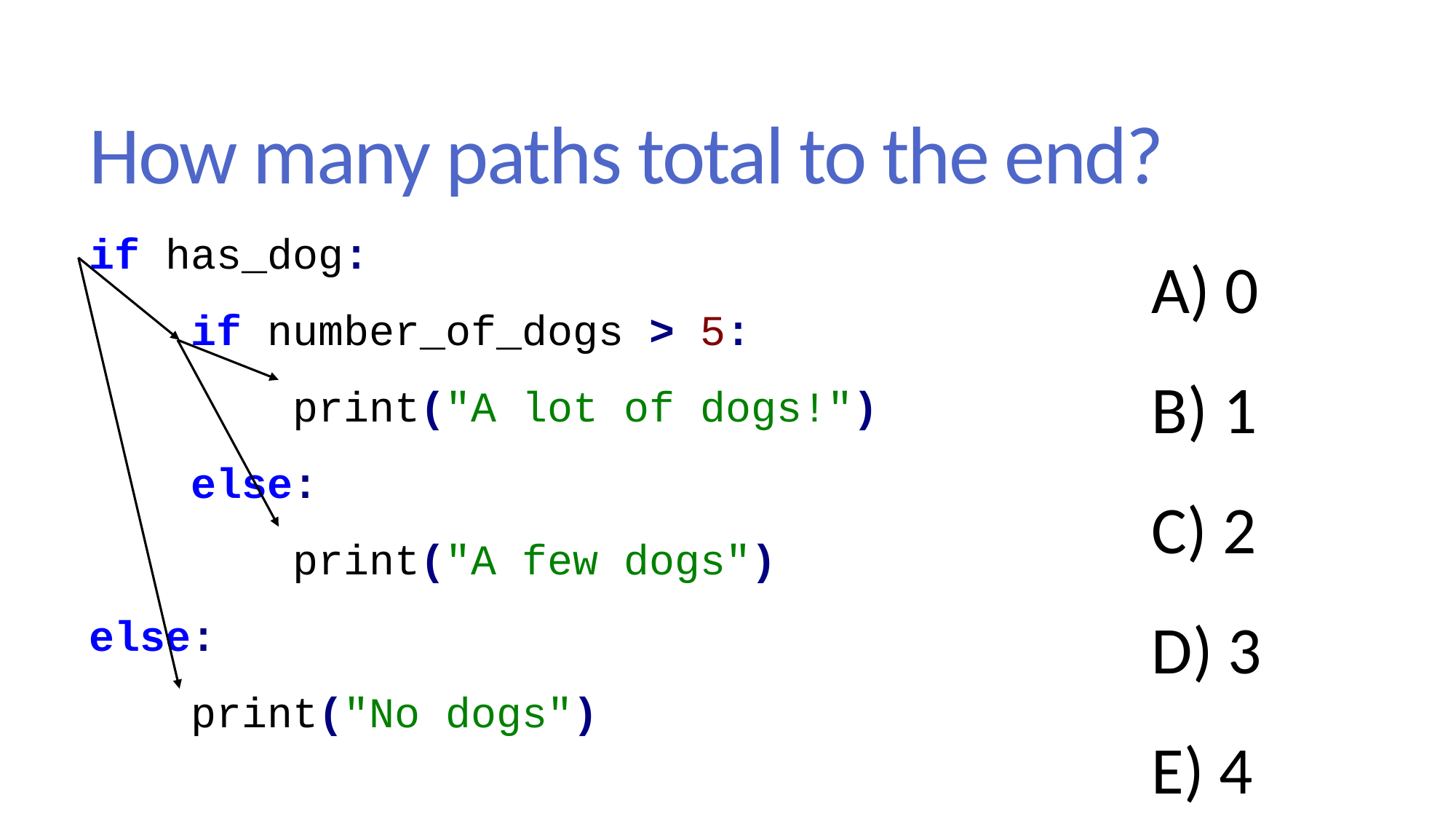

# How many paths total to the end?
if has_dog:
    if number_of_dogs > 5:
        print("A lot of dogs!")
    else:
        print("A few dogs")
else:
    print("No dogs")
 0
 1
 2
 3
 4